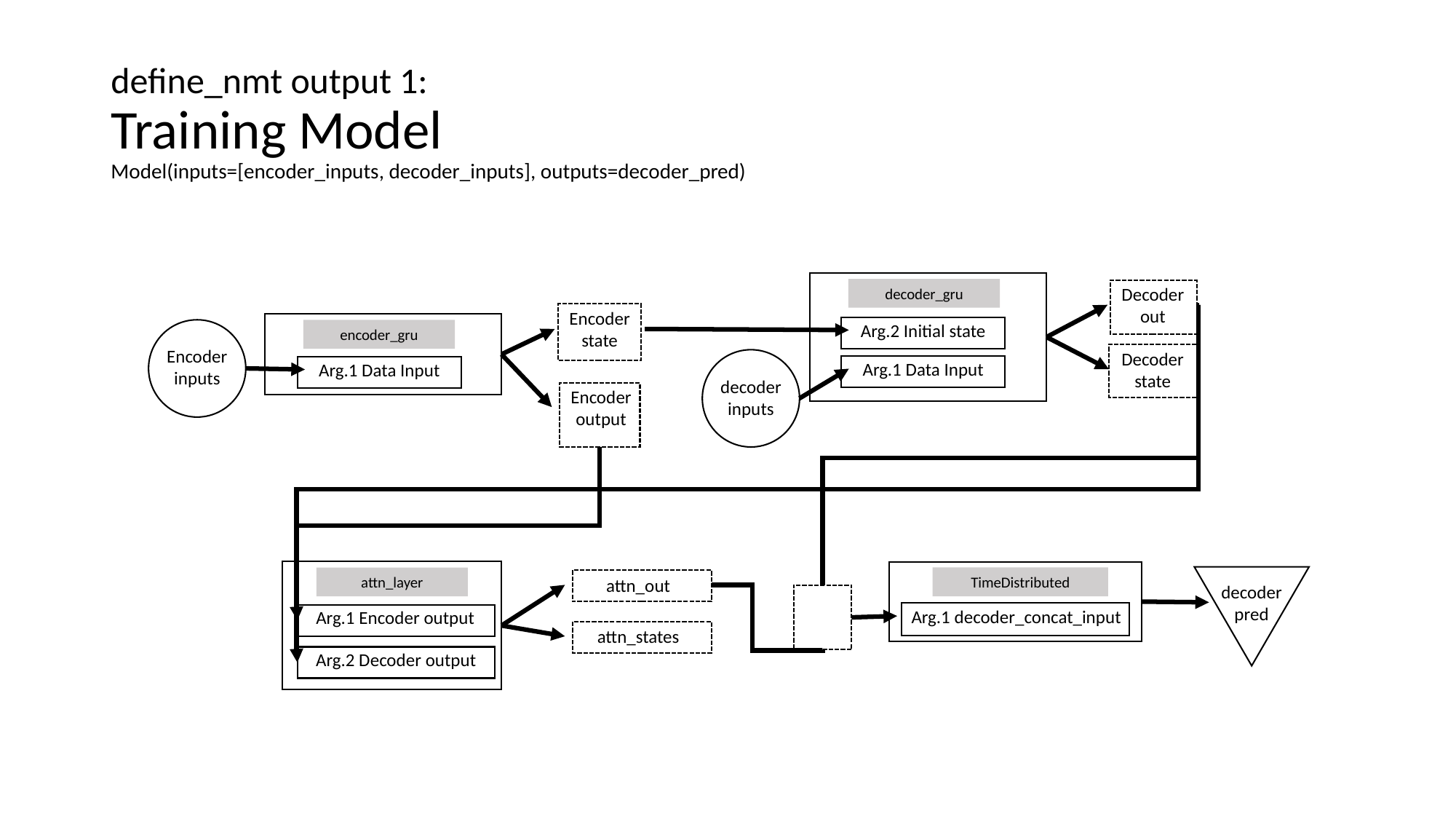

# define_nmt output 1: Training Model Model(inputs=[encoder_inputs, decoder_inputs], outputs=decoder_pred)

Decoder
out
decoder_gru

Encoder
state

Arg.2 Initial state

encoder_gru
Encoder
inputs
Decoder
state

Arg.1 Data Input
Arg.1 Data Input

decoder
inputs
Encoder
output

TimeDistributed
attn_layer
attn_out

decoder
pred

Arg.1 decoder_concat_input
Arg.1 Encoder output

attn_states

Arg.2 Decoder output